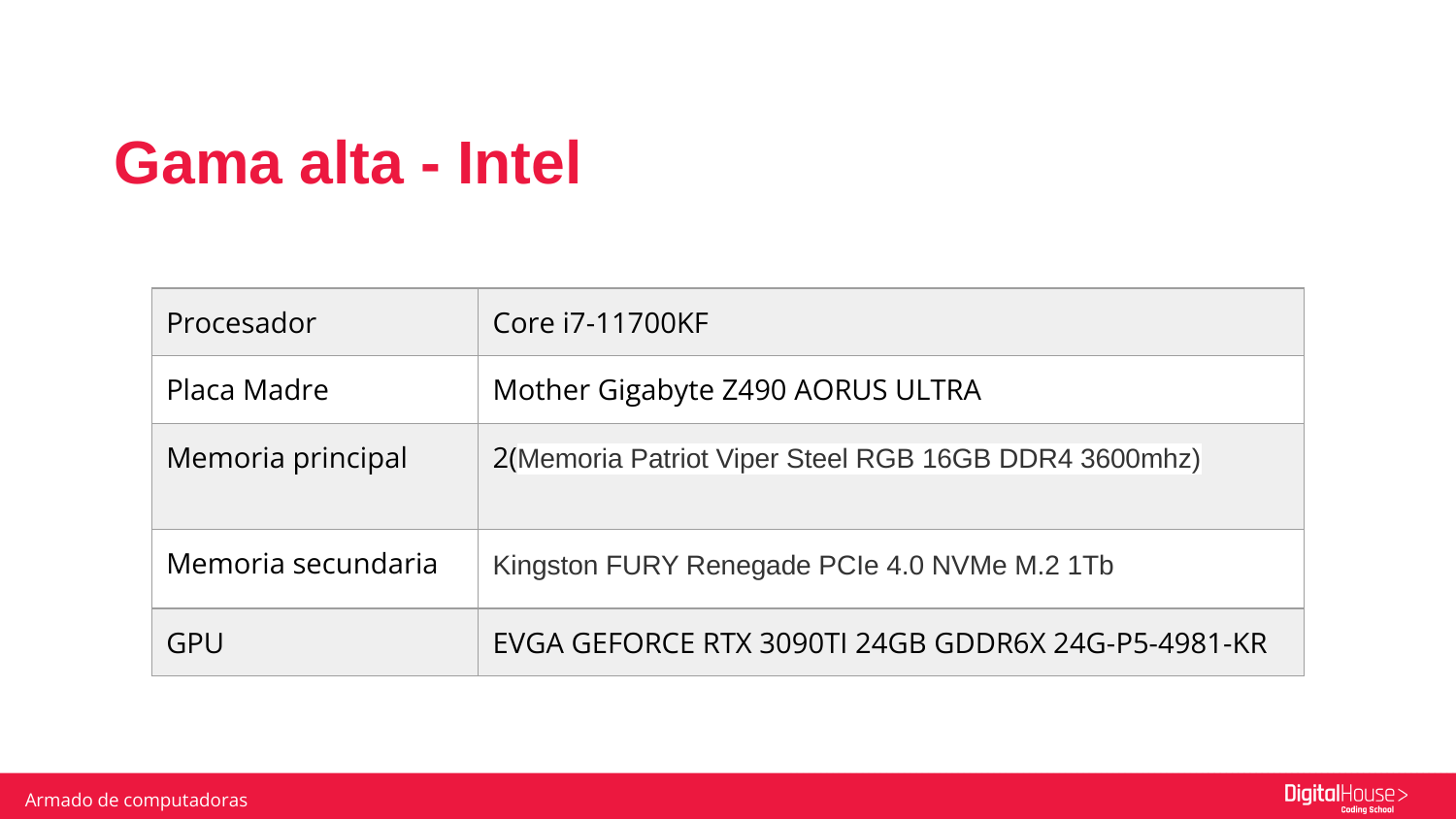

Gama alta - Intel

| Procesador | Core i7-11700KF |
| --- | --- |
| Placa Madre | Mother Gigabyte Z490 AORUS ULTRA |
| Memoria principal | 2(Memoria Patriot Viper Steel RGB 16GB DDR4 3600mhz) |
| Memoria secundaria | Kingston FURY Renegade PCIe 4.0 NVMe M.2 1Tb |
| GPU | EVGA GEFORCE RTX 3090TI 24GB GDDR6X 24G-P5-4981-KR |